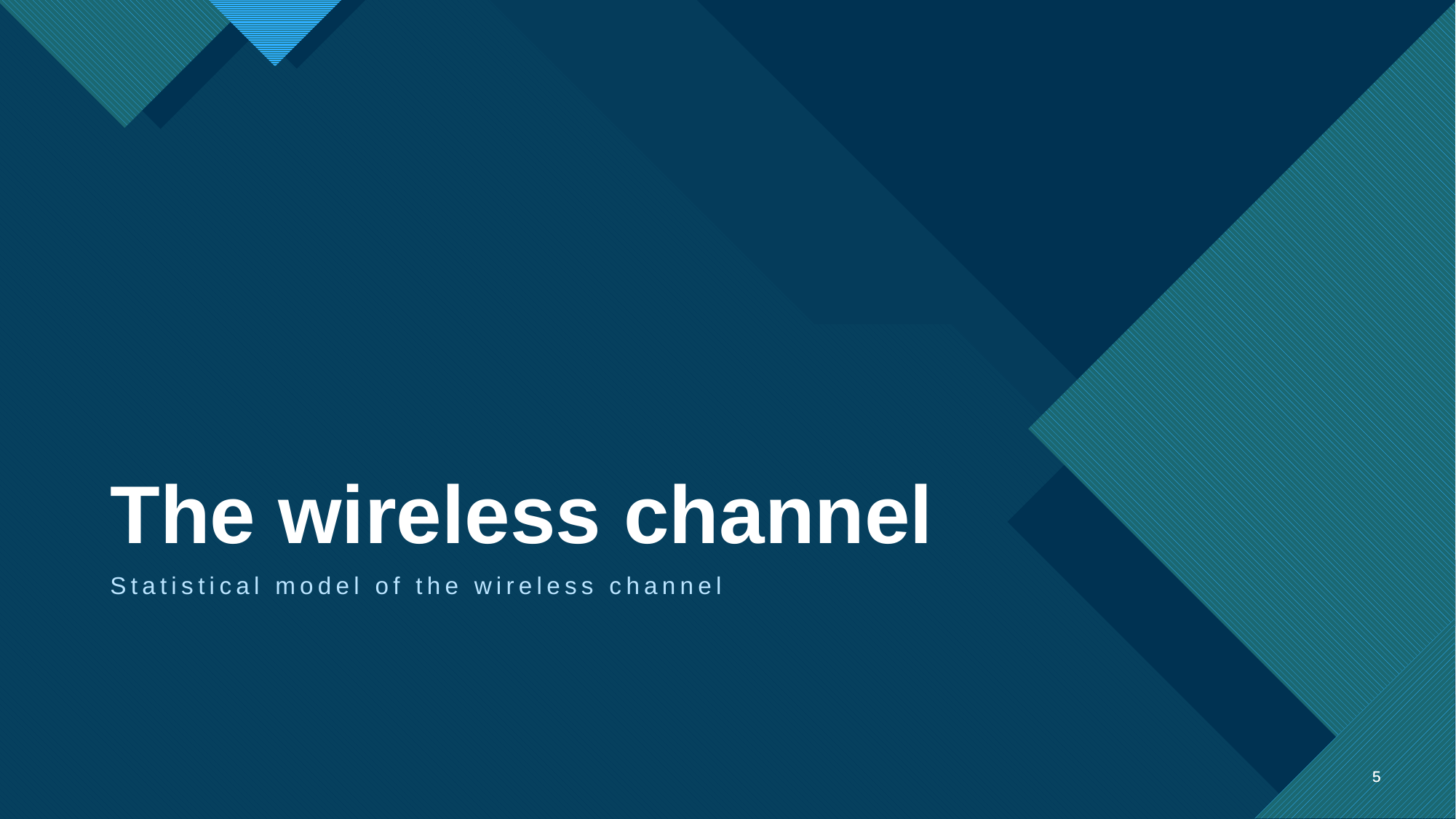

# The wireless channel
Statistical model of the wireless channel
5
5